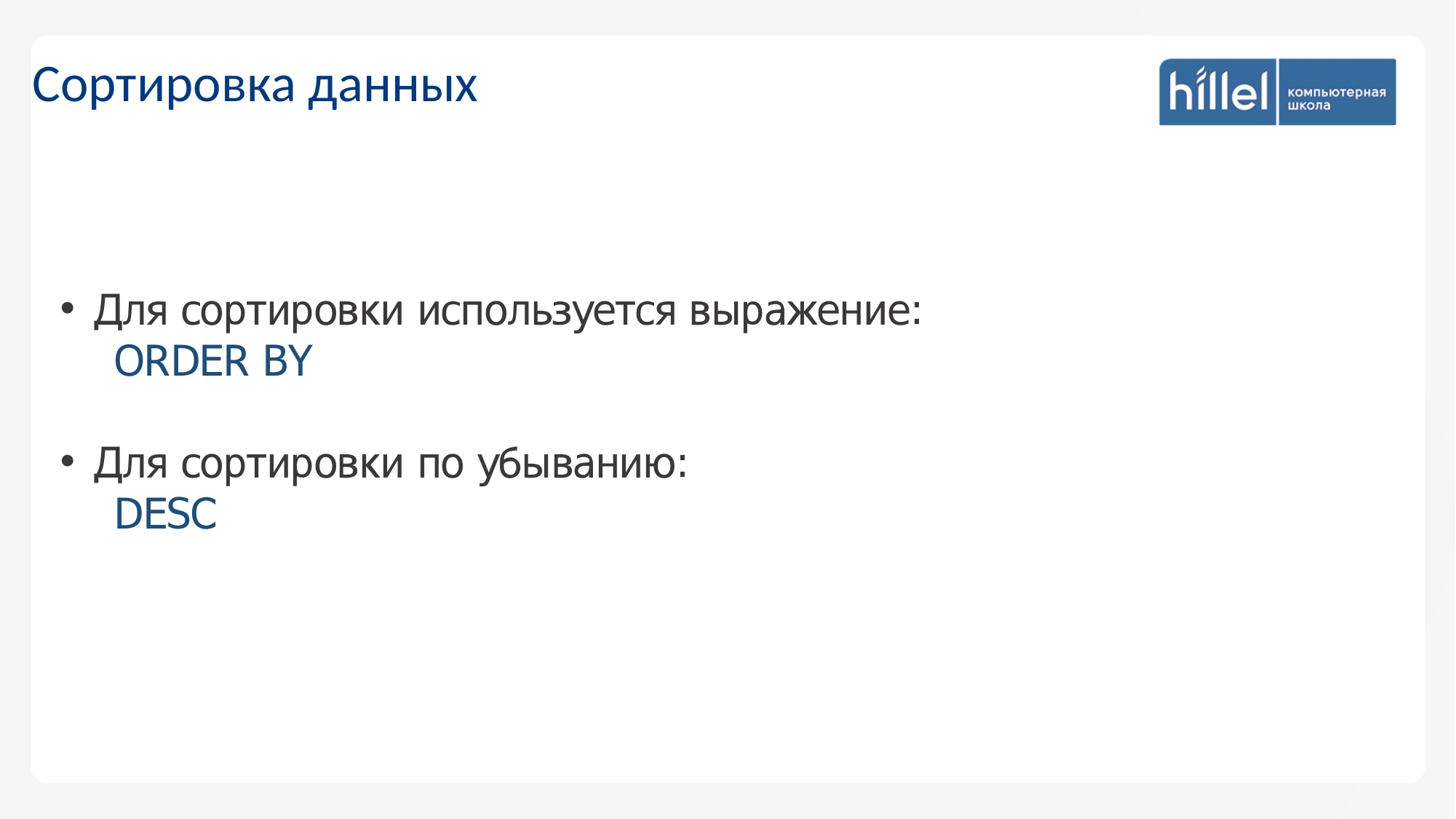

Сортировка данных
Для сортировки используется выражение:
ORDER BY

Для сортировки по убыванию:
DESC